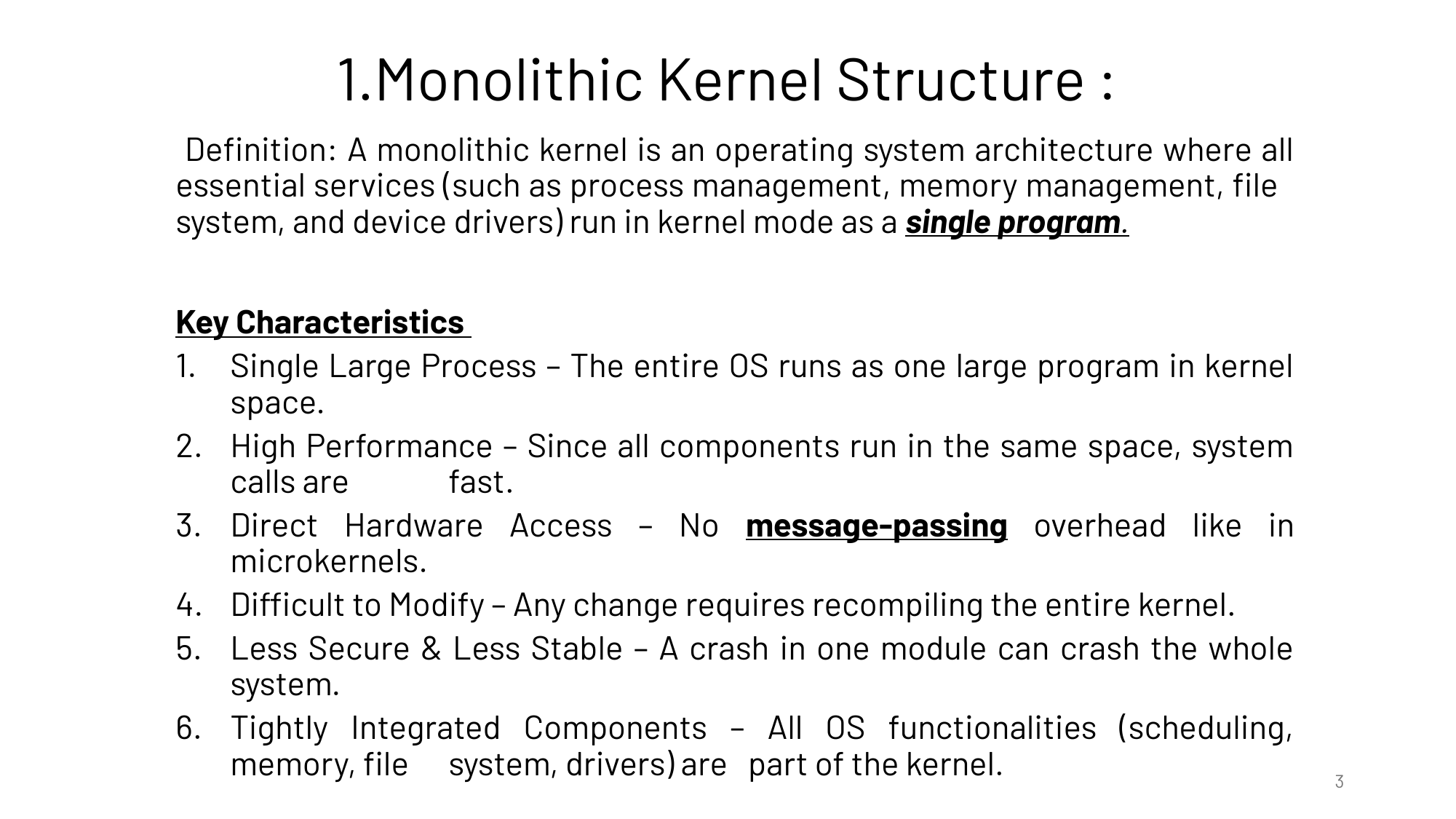

# 1.Monolithic Kernel Structure :
 Definition: A monolithic kernel is an operating system architecture where all essential services (such as process management, memory management, file   system, and device drivers) run in kernel mode as a single program.

Key Characteristics
Single Large Process – The entire OS runs as one large program in kernel space.
High Performance – Since all components run in the same space, system calls are 	fast.
Direct Hardware Access – No message-passing overhead like in microkernels.
Difficult to Modify – Any change requires recompiling the entire kernel.
Less Secure & Less Stable – A crash in one module can crash the whole system.
Tightly Integrated Components – All OS functionalities (scheduling, memory, file 	system, drivers) are   part of the kernel.
3